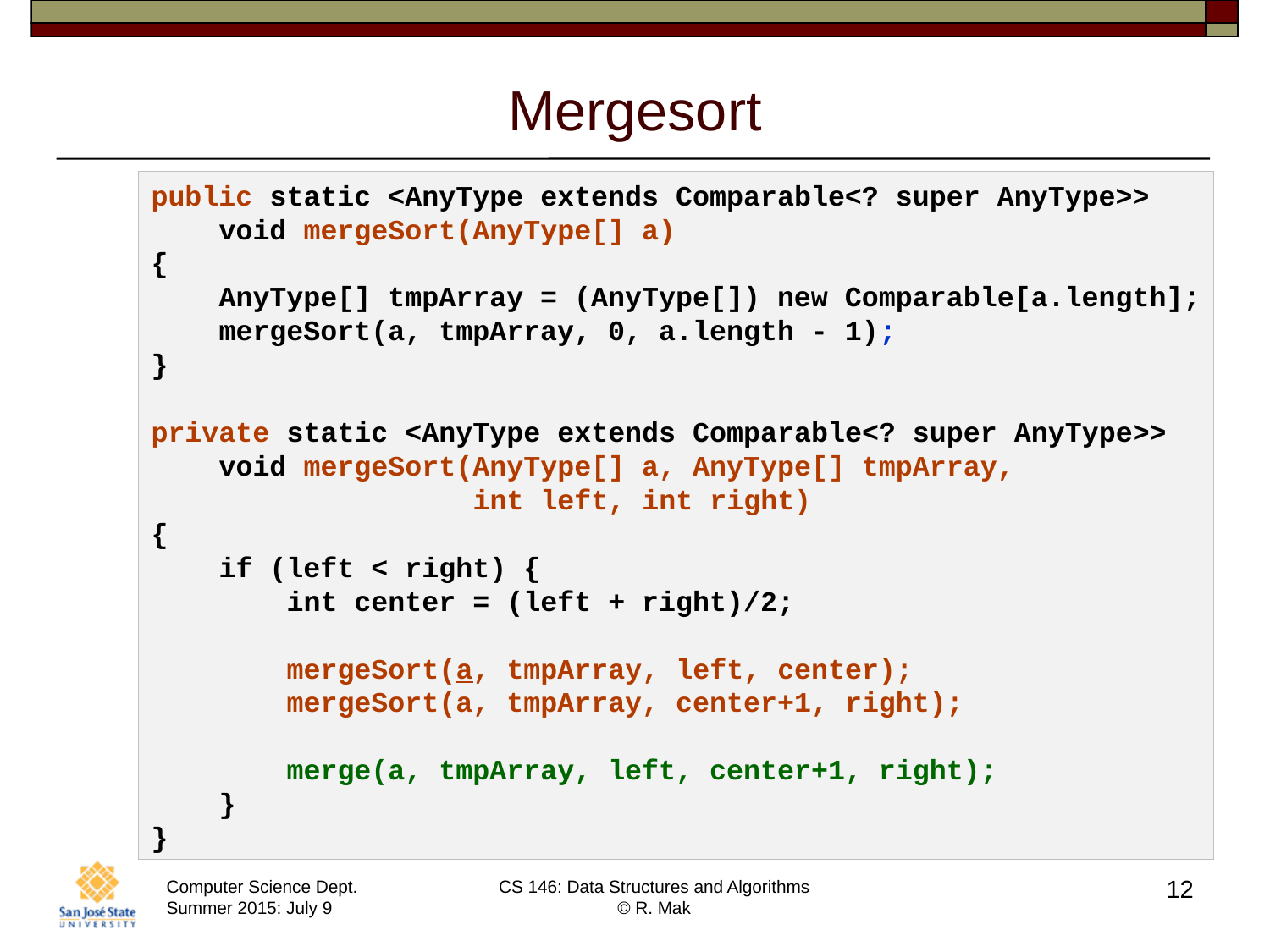

# Mergesort
public static <AnyType extends Comparable<? super AnyType>>
    void mergeSort(AnyType[] a)
{
    AnyType[] tmpArray = (AnyType[]) new Comparable[a.length];
    mergeSort(a, tmpArray, 0, a.length - 1);
}

private static <AnyType extends Comparable<? super AnyType>>
    void mergeSort(AnyType[] a, AnyType[] tmpArray,
                   int left, int right)
{
    if (left < right) {
        int center = (left + right)/2;

        mergeSort(a, tmpArray, left, center);
        mergeSort(a, tmpArray, center+1, right);

        merge(a, tmpArray, left, center+1, right);
    }
}
12